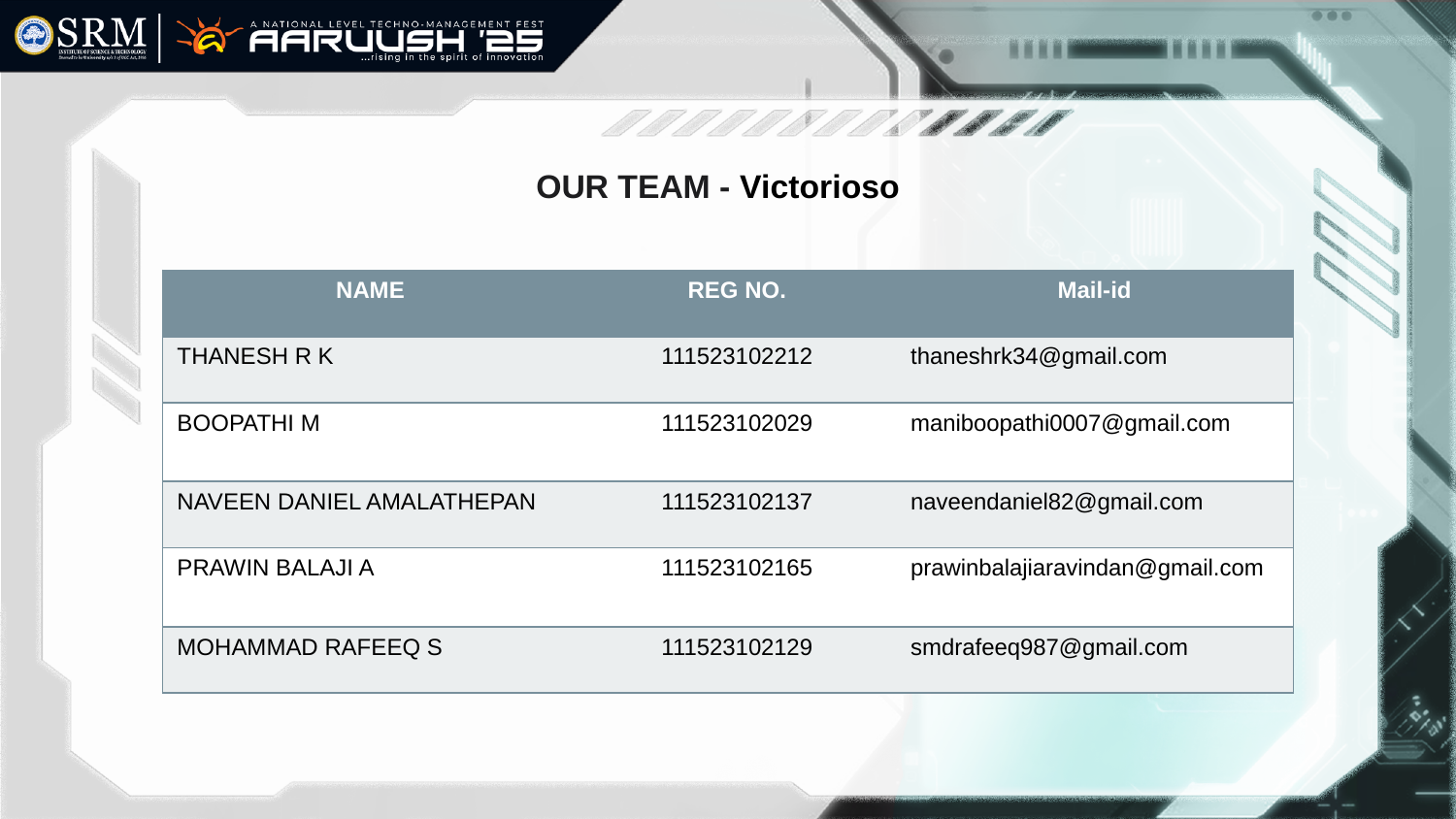

# OUR TEAM - Victorioso
| NAME | REG NO. | Mail-id |
| --- | --- | --- |
| THANESH R K | 111523102212 | thaneshrk34@gmail.com |
| BOOPATHI M | 111523102029 | maniboopathi0007@gmail.com |
| NAVEEN DANIEL AMALATHEPAN | 111523102137 | naveendaniel82@gmail.com |
| PRAWIN BALAJI A | 111523102165 | prawinbalajiaravindan@gmail.com |
| MOHAMMAD RAFEEQ S | 111523102129 | smdrafeeq987@gmail.com |